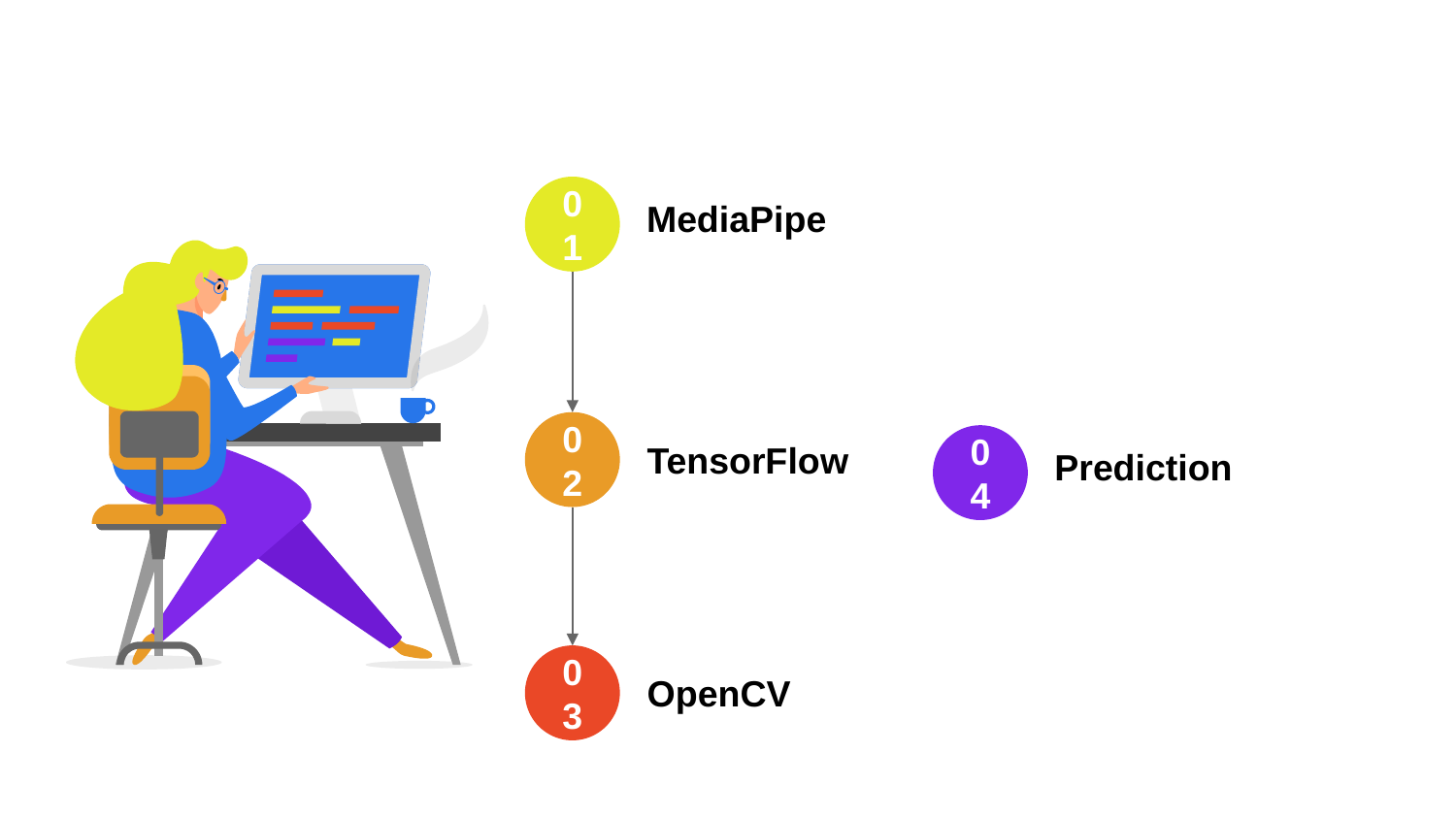

#
01
MediaPipe

02
TensorFlow
04
Prediction
03
OpenCV